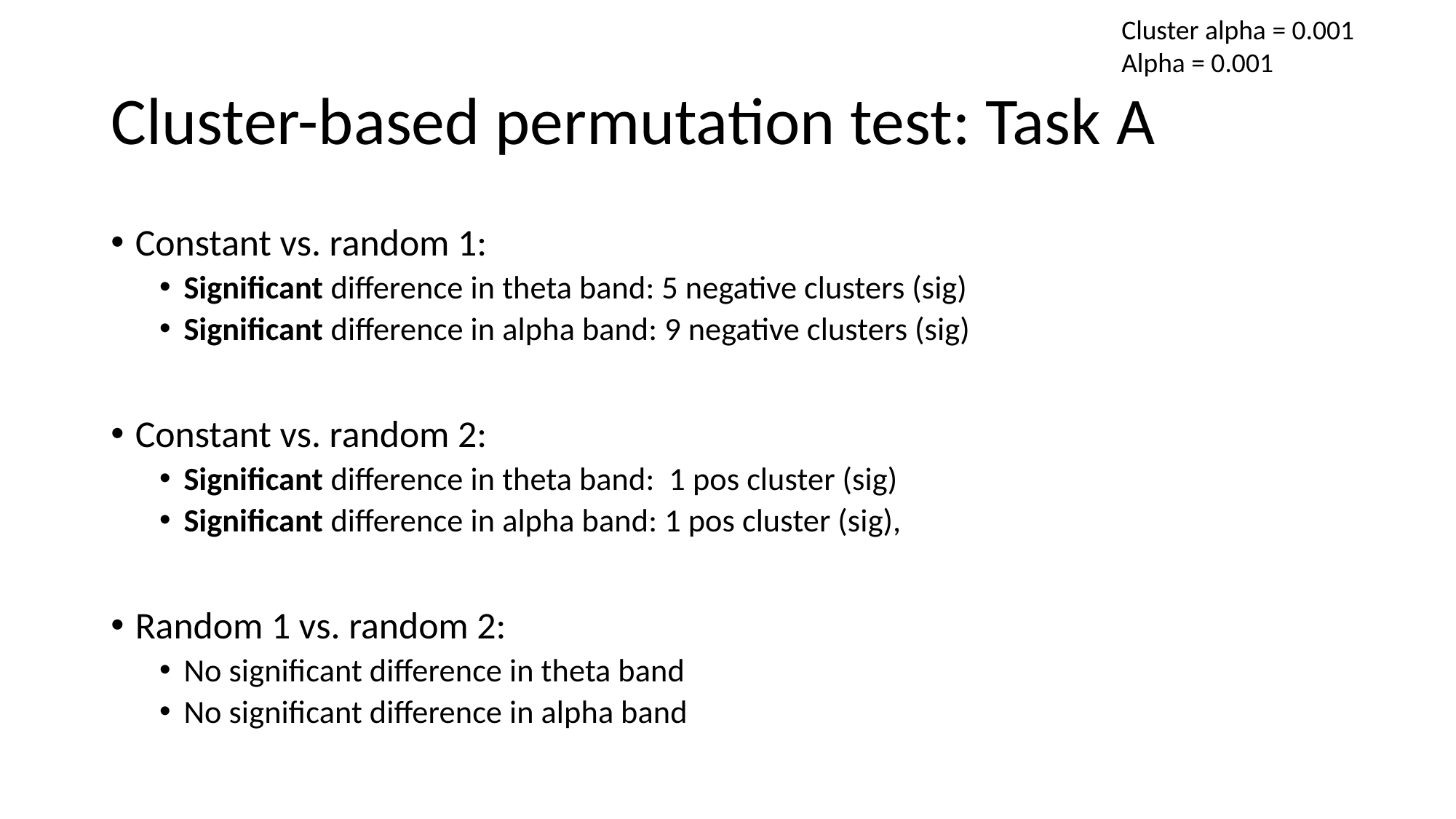

Cluster alpha = 0.001
Alpha = 0.001
# Cluster-based permutation test: Task A
Constant vs. random 1:
Significant difference in theta band: 5 negative clusters (sig)
Significant difference in alpha band: 9 negative clusters (sig)

Constant vs. random 2:
Significant difference in theta band:  1 pos cluster (sig)
Significant difference in alpha band: 1 pos cluster (sig),

Random 1 vs. random 2:
No significant difference in theta band
No significant difference in alpha band